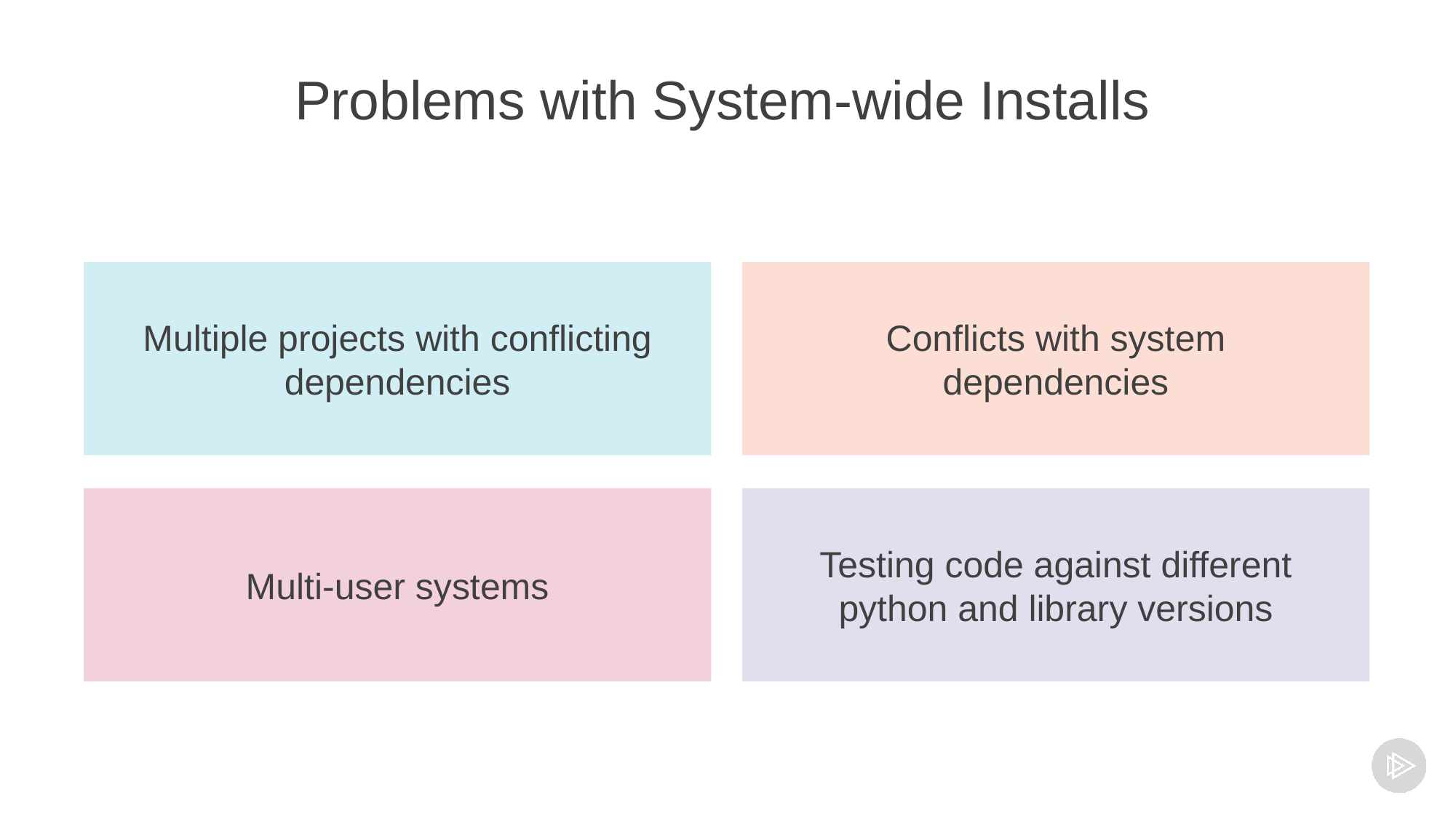

# Problems with System-wide Installs
Multiple projects with conflicting dependencies
Conflicts with system dependencies
Multi-user systems
Testing code against different python and library versions